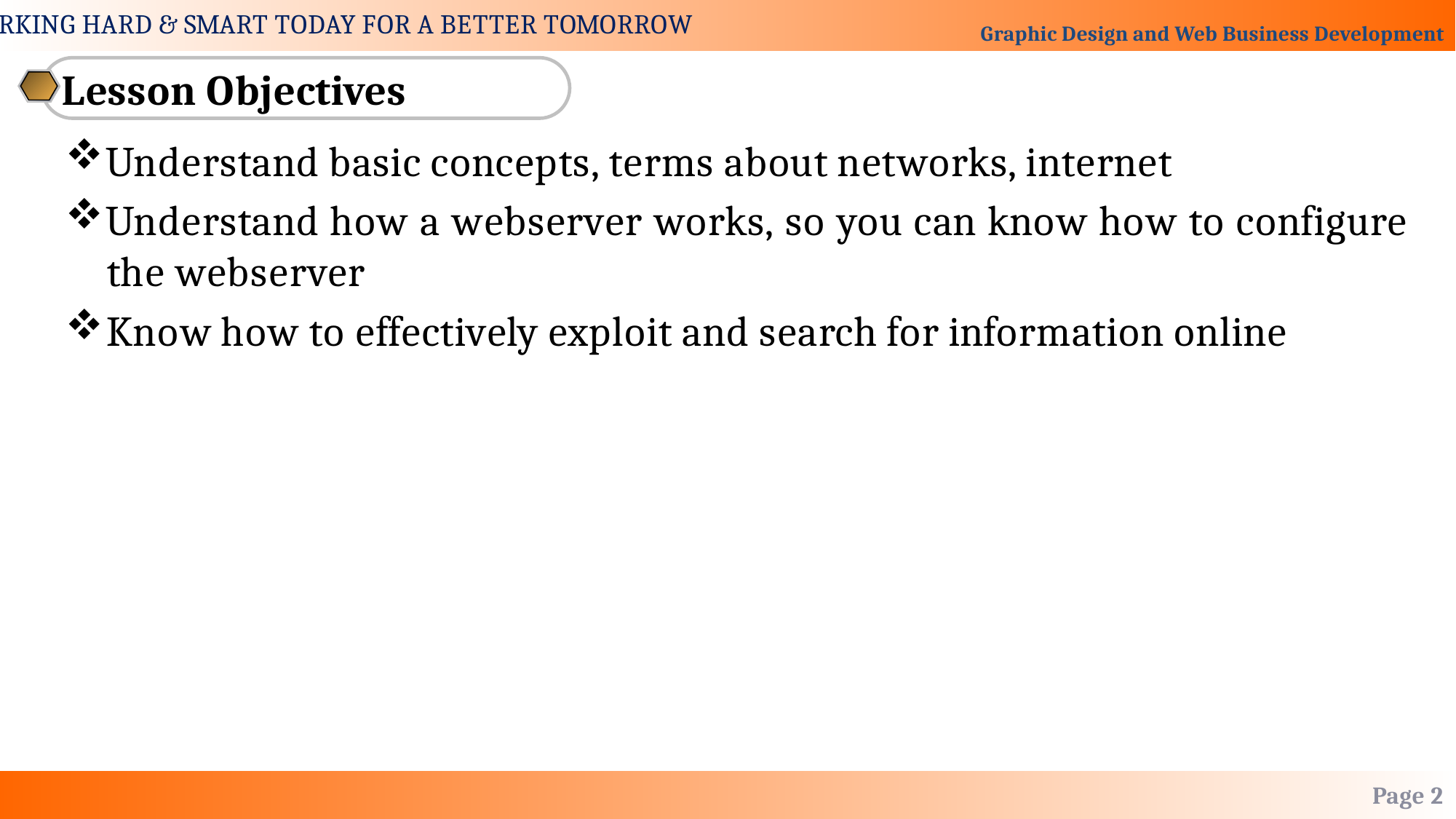

Lesson Objectives

Understand basic concepts, terms about networks, internet
Understand how a webserver works, so you can know how to configure the webserver
Know how to effectively exploit and search for information online
Page 2